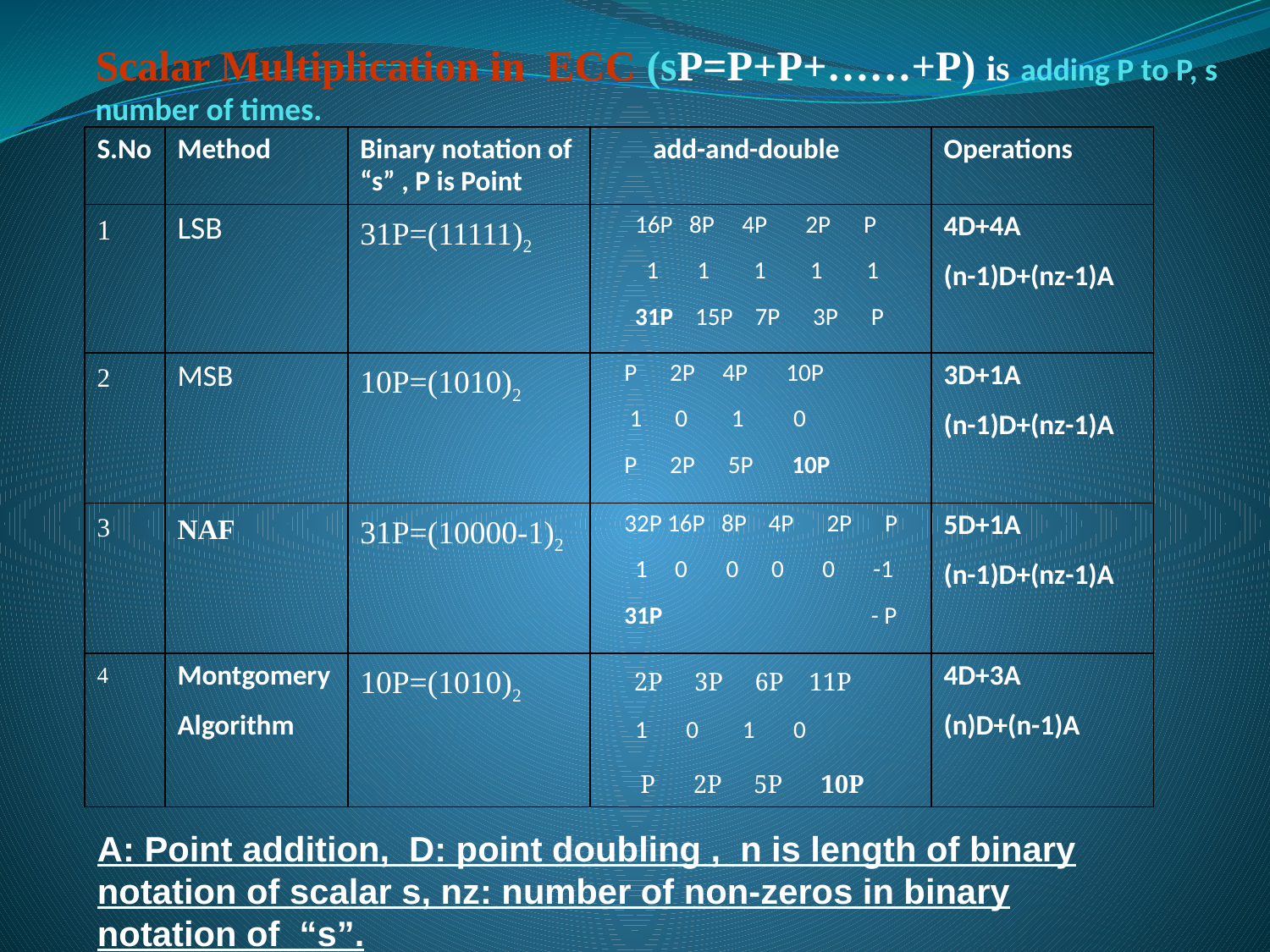

# Scalar Multiplication in  ECC (sP=P+P+……+P) is adding P to P, s number of times.
| S.No | Method | Binary notation of “s” , P is Point | add-and-double | Operations |
| --- | --- | --- | --- | --- |
| 1 | LSB | 31P=(11111)2 | 16P 8P 4P 2P P 1 1 1 1 1 31P 15P 7P 3P P | 4D+4A (n-1)D+(nz-1)A |
| 2 | MSB | 10P=(1010)2 | P 2P 4P 10P 1 0 1 0 P 2P 5P 10P | 3D+1A (n-1)D+(nz-1)A |
| 3 | NAF | 31P=(10000-1)2 | 32P 16P 8P 4P 2P P 1 0 0 0 0 -1 31P - P | 5D+1A (n-1)D+(nz-1)A |
| 4 | Montgomery Algorithm | 10P=(1010)2 | 2P 3P 6P 11P 1 0 1 0 P 2P 5P 10P | 4D+3A (n)D+(n-1)A |
A: Point addition,  D: point doubling ,  n is length of binary notation of scalar s, nz: number of non-zeros in binary notation of  “s”.